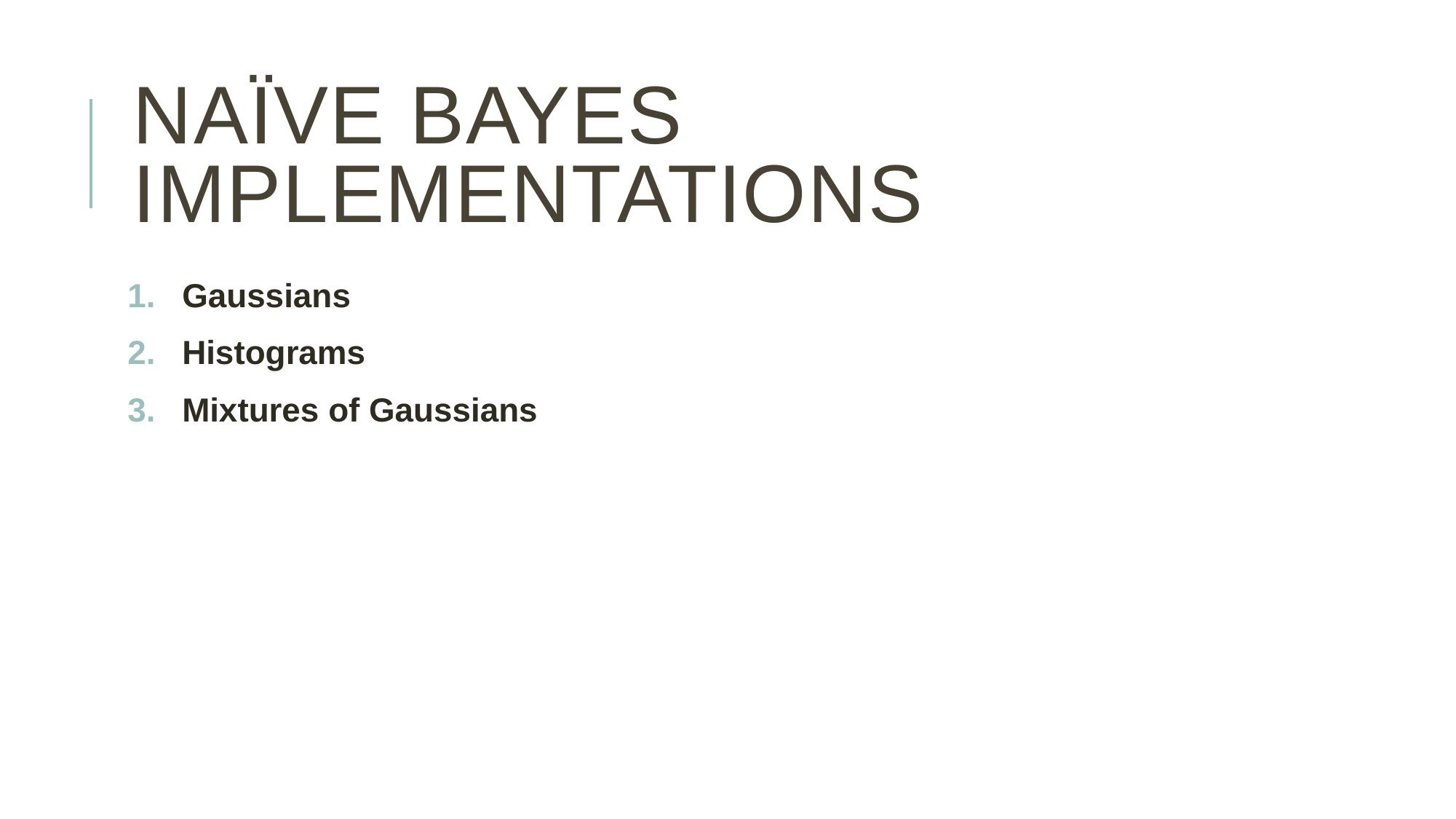

# Naïve bayes IMplementations
Gaussians
Histograms
Mixtures of Gaussians